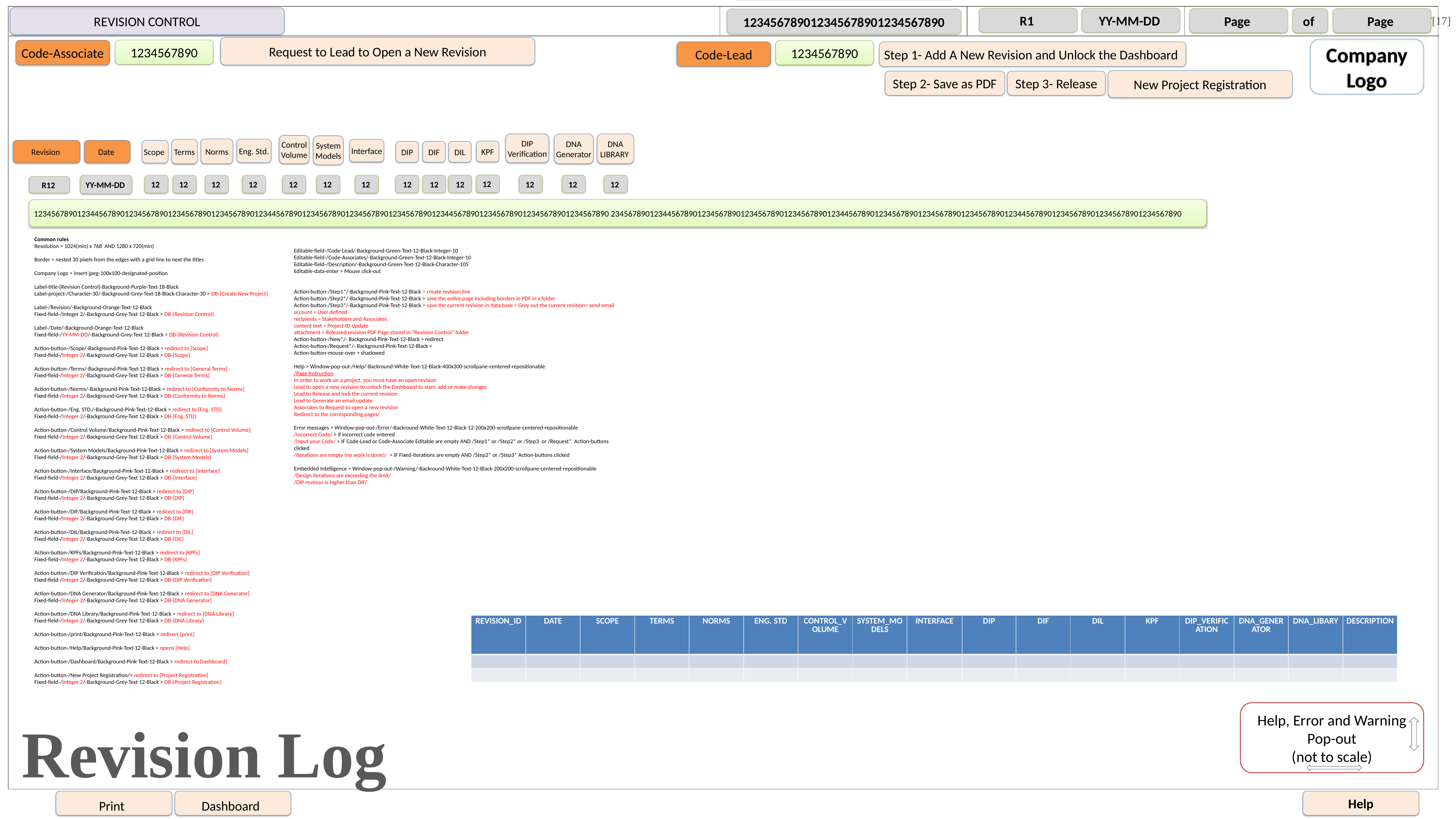

REVISION CONTROL
Request to Lead to Open a New Revision
Company Logo
1234567890
Code-Associate
1234567890
Code-Lead
Step 1- Add A New Revision and Unlock the Dashboard
New Project Registration
Step 2- Save as PDF
Step 3- Release
DIP Verification
DNA Generator
DNA LIBRARY
Control Volume
System Models
Norms
Eng. Std.
Terms
Interface
Revision
Date
Scope
KPF
DIP
DIF
DIL
12
12
12
12
12
12
12
YY-MM-DD
12
12
12
12
12
12
12
R12
1234567890123445678901234567890123456789012345678901234456789012345678901234567890123456789012344567890123456789012345678901234567890 234567890123445678901234567890123456789012345678901234456789012345678901234567890123456789012344567890123456789012345678901234567890
Common rules
Resolution > 1024(min) x 768  AND 1280 x 720(min)

Border > nested 30 pixels from the edges with a grid line to next the titles

Company Logo > Insert-jpeg-100x100-designated-position

Label-title-{Revision Control}-Background-Purple-Text-18-Black
Label-project-/Character-30/-Background-Grey-Text-18-Black-Character-30 > DB-{Create New Project}

Label-/Revision/-Background-Orange-Text-12-Black
Fixed-field-/Integer 2/-Background-Grey-Text 12-Black > DB-{Revision Control}

Label-/Date/-Background-Orange-Text-12-Black
Fixed-field-/YY-MM-DD/-Background-Grey-Text 12-Black > DB-{Revision Control}

Action-button-/Scope/-Background-Pink-Text-12-Black > redirect to [Scope]
Fixed-field-/Integer 2/-Background-Grey-Text 12-Black > DB-{Scope}

Action-button-/Terms/-Background-Pink-Text-12-Black > redirect to [General Terms]
Fixed-field-/Integer 2/-Background-Grey-Text 12-Black > DB-{General Terms}

Action-button-/Norms/-Background-Pink-Text-12-Black > redirect to [Conformity to Norms]
Fixed-field-/Integer 2/-Background-Grey-Text 12-Black > DB-{Conformity to Norms}

Action-button-/Eng. STD./-Background-Pink-Text-12-Black > redirect to [Eng. STD]
Fixed-field-/Integer 2/-Background-Grey-Text 12-Black > DB-{Eng. STD}

Action-button-/Control Volume/Background-Pink-Text-12-Black > redirect to [Control Volume]
Fixed-field-/Integer 2/-Background-Grey-Text 12-Black > DB-{Control Volume}

Action-button-/System Models/Background-Pink-Text-12-Black > redirect to [System Models]
Fixed-field-/Integer 2/-Background-Grey-Text 12-Black > DB-{System Models}

Action-button-/Interface/Background-Pink-Text-12-Black > redirect to [Interface]
Fixed-field-/Integer 2/-Background-Grey-Text 12-Black > DB-{Interface}

Action-button-/DIP/Background-Pink-Text-12-Black > redirect to [DIP]
Fixed-field-/Integer 2/-Background-Grey-Text 12-Black > DB-{DIP}

Action-button-/DIF/Background-Pink-Text-12-Black > redirect to [DIF]
Fixed-field-/Integer 2/-Background-Grey-Text 12-Black > DB-{DIF}

Action-button-/DIL/Background-Pink-Text-12-Black > redirect to [DIL]
Fixed-field-/Integer 2/-Background-Grey-Text 12-Black > DB-{DIL}

Action-button-/KPFs/Background-Pink-Text-12-Black > redirect to [KPFs]
Fixed-field-/Integer 2/-Background-Grey-Text 12-Black > DB-{KPFs}

Action-button-/DIP Verification/Background-Pink-Text-12-Black > redirect to [DIP Verification]
Fixed-field-/Integer 2/-Background-Grey-Text 12-Black > DB-{DIP Verification}

Action-button-/DNA Generator/Background-Pink-Text-12-Black > redirect to [DNA Generator]
Fixed-field-/Integer 2/-Background-Grey-Text 12-Black > DB-{DNA Generator}

Action-button-/DNA Library/Background-Pink-Text-12-Black > redirect to [DNA Library]
Fixed-field-/Integer 2/-Background-Grey-Text 12-Black > DB-{DNA Library}

Action-button-/print/Background-Pink-Text-12-Black > redirect [print]

Action-button-/Help/Background-Pink-Text-12-Black > opens [Help]

Action-button-/Dashboard/Background-Pink-Text-12-Black > redirect to Dashboard]

Action-button-/New Project Registration/> redirect to [Project Registration]
Fixed-field-/Integer 2/-Background-Grey-Text 12-Black > DB-{Project Registration}

Editable-field-/Code-Lead/-Background-Green-Text-12-Black-Integer-10
Editable-field-/Code-Associates/-Background-Green-Text-12-Black-Integer-10
Editable-field-/Description/-Background-Green-Text-12-Black-Character-105
Editable-data-enter > Mouse click-out

Action-button-/Step1*/-Background-Pink-Text-12-Black > create revision line
Action-button-/Step2*/-Background-Pink-Text-12-Black > save the entire page including borders in PDF in x folder
Action-button-/Step3*/-Background-Pink-Text-12-Black > save the current revision in data base > Grey out the current revision> send email
account > User defined
recipients > Stakeholders and Associates
content text > Project-ID Update
attachment > Released revision PDF Page stored in “Revision Control” folder
Action-button-/New*/- Background-Pink-Text-12-Black > redirect
Action-button-/Request*/- Background-Pink-Text-12-Black >
Action-button-mouse-over > shadowed

Help > Window-pop-out-/Help/-Backround-White-Text-12-Black-400x300-scrollpane-centered-repositionable
/Page Instruction
In order to work on a project, you must have an open revision
Lead to open a new revision to unlock the Dashboard to start, add or make changes
Lead to Release and lock the current revision
Lead to Generate an email update
Associates to Request to open a new revision
Redirect to the corresponding pages/

Error messages > Window-pop-out-/Error/-Backround-White-Text-12-Black-12-200x200-scrollpane-centered-repositionable
/Incorrect Code/ > if incorrect code entered
/Input your Code/ > IF Code-Lead or Code-Associate Editable are empty AND /Step1* or /Step2* or /Step3  or /Request*  Action-buttons clicked
/Iterations are empty (no work is done)/  > IF Fixed-Iterations are empty AND /Step2* or /Step3* Action-buttons clicked

Embedded Intelligence > Window-pop-out-/Warning/-Backround-White-Text-12-Black-200x200-scrollpane-centered-repositionable
/Design iterations are exceeding the limit/
/DIP revision is higher than DIF/
| REVISION\_ID | DATE | SCOPE | TERMS | NORMS | ENG. STD | CONTROL\_VOLUME | SYSTEM\_MODELS | INTERFACE | DIP | DIF | DIL | KPF | DIP\_VERIFICATION | DNA\_GENERATOR | DNA\_LIBARY | DESCRIPTION |
| --- | --- | --- | --- | --- | --- | --- | --- | --- | --- | --- | --- | --- | --- | --- | --- | --- |
|  |  |  |  |  |  |  |  |  |  |  |  |  |  |  |  |  |
|  |  |  |  |  |  |  |  |  |  |  |  |  |  |  |  |  |
Help, Error and Warning Pop-out
(not to scale)

Revision Log